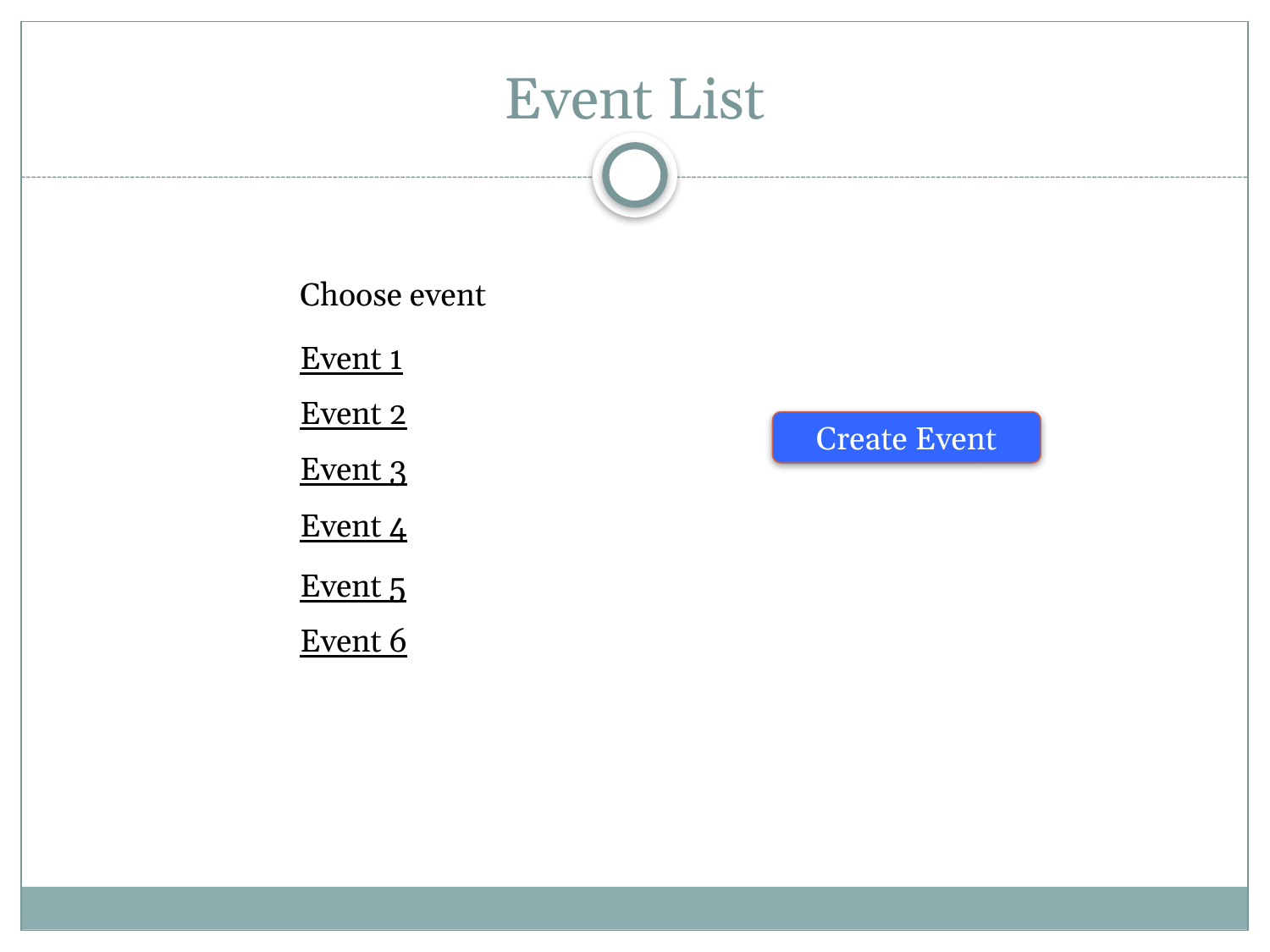

# Event List
Choose event
Event 1
Event 2
Create Event
Event 3
Event 4
Event 5
Event 6